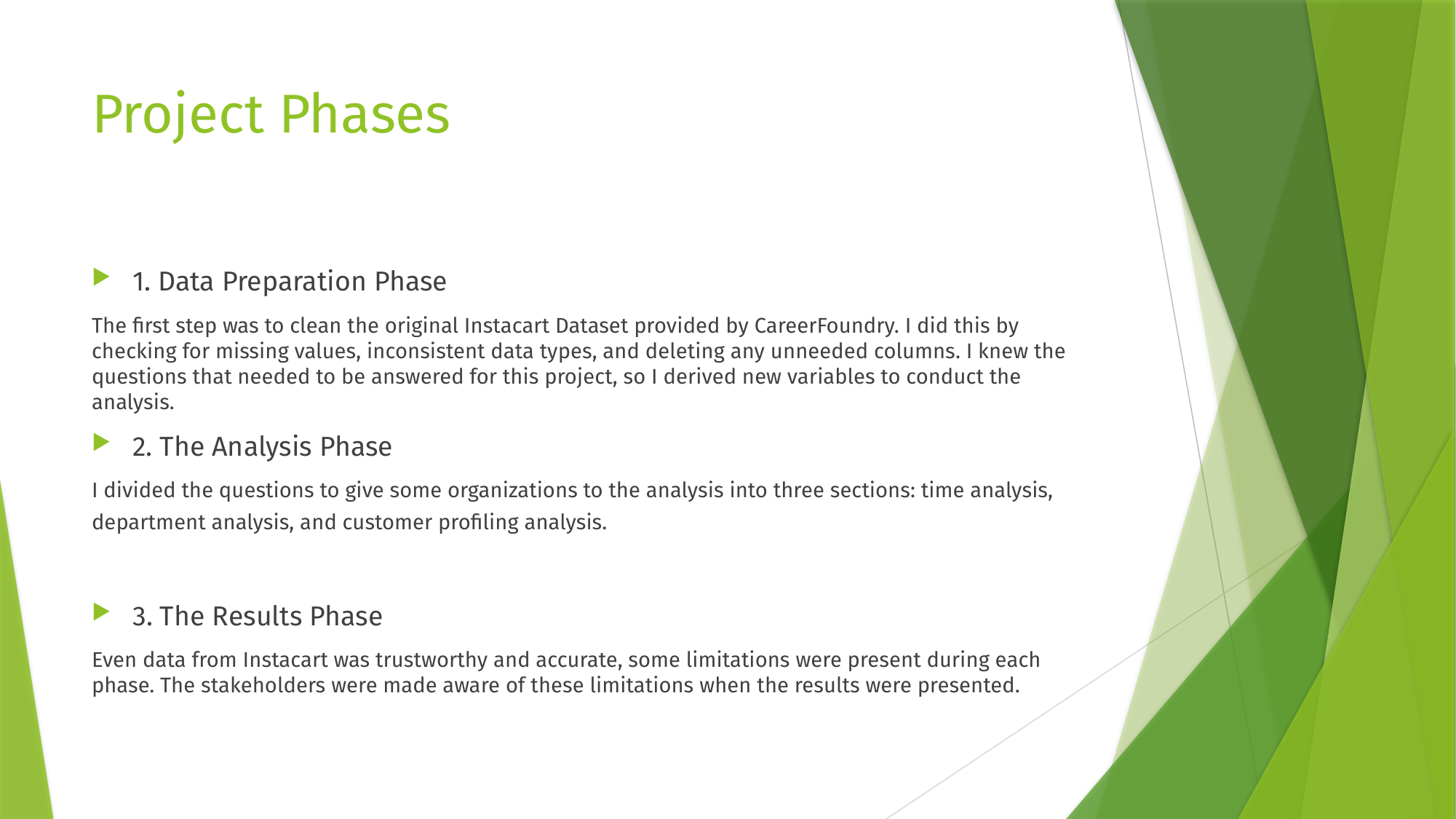

# Project Phases
1. Data Preparation Phase
The first step was to clean the original Instacart Dataset provided by CareerFoundry. I did this by checking for missing values, inconsistent data types, and deleting any unneeded columns. I knew the questions that needed to be answered for this project, so I derived new variables to conduct the analysis.
2. The Analysis Phase
I divided the questions to give some organizations to the analysis into three sections: time analysis, department analysis, and customer profiling analysis.

3. The Results Phase
Even data from Instacart was trustworthy and accurate, some limitations were present during each phase. The stakeholders were made aware of these limitations when the results were presented.